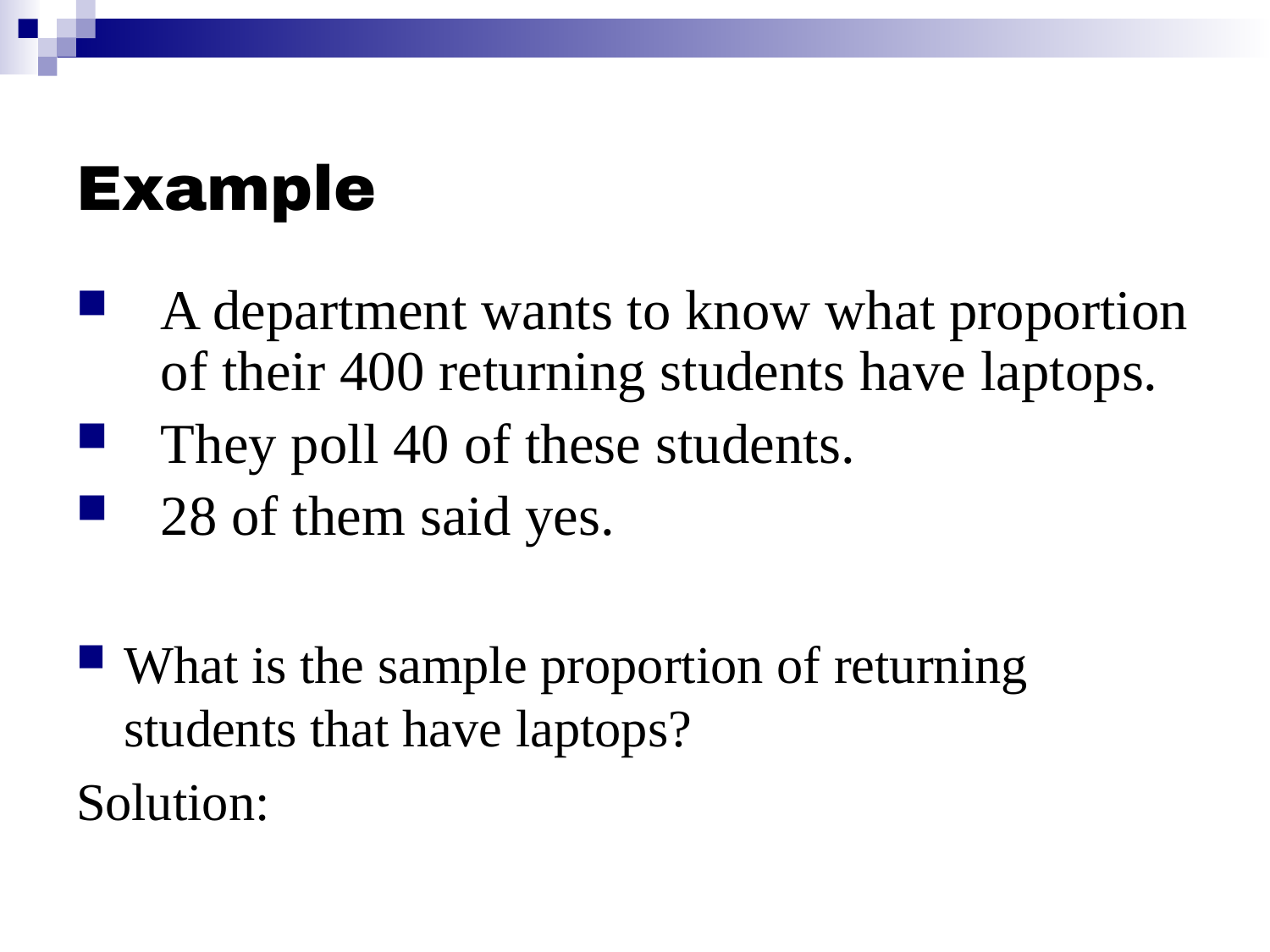

# Example
A department wants to know what proportion of their 400 returning students have laptops.
They poll 40 of these students.
28 of them said yes.

What is the sample proportion of returning students that have laptops?
Solution: